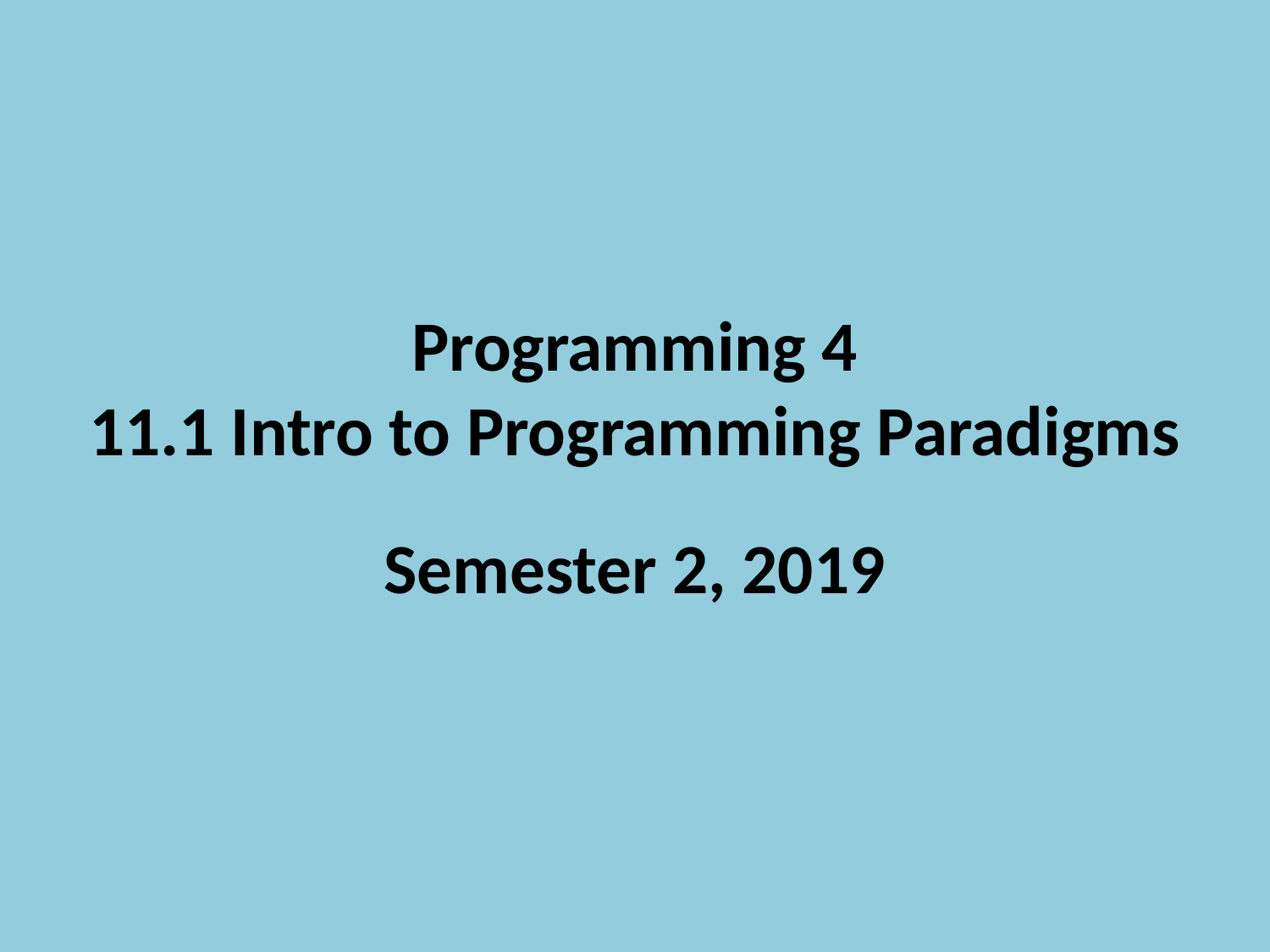

Programming 4
11.1 Intro to Programming Paradigms

Semester 2, 2019